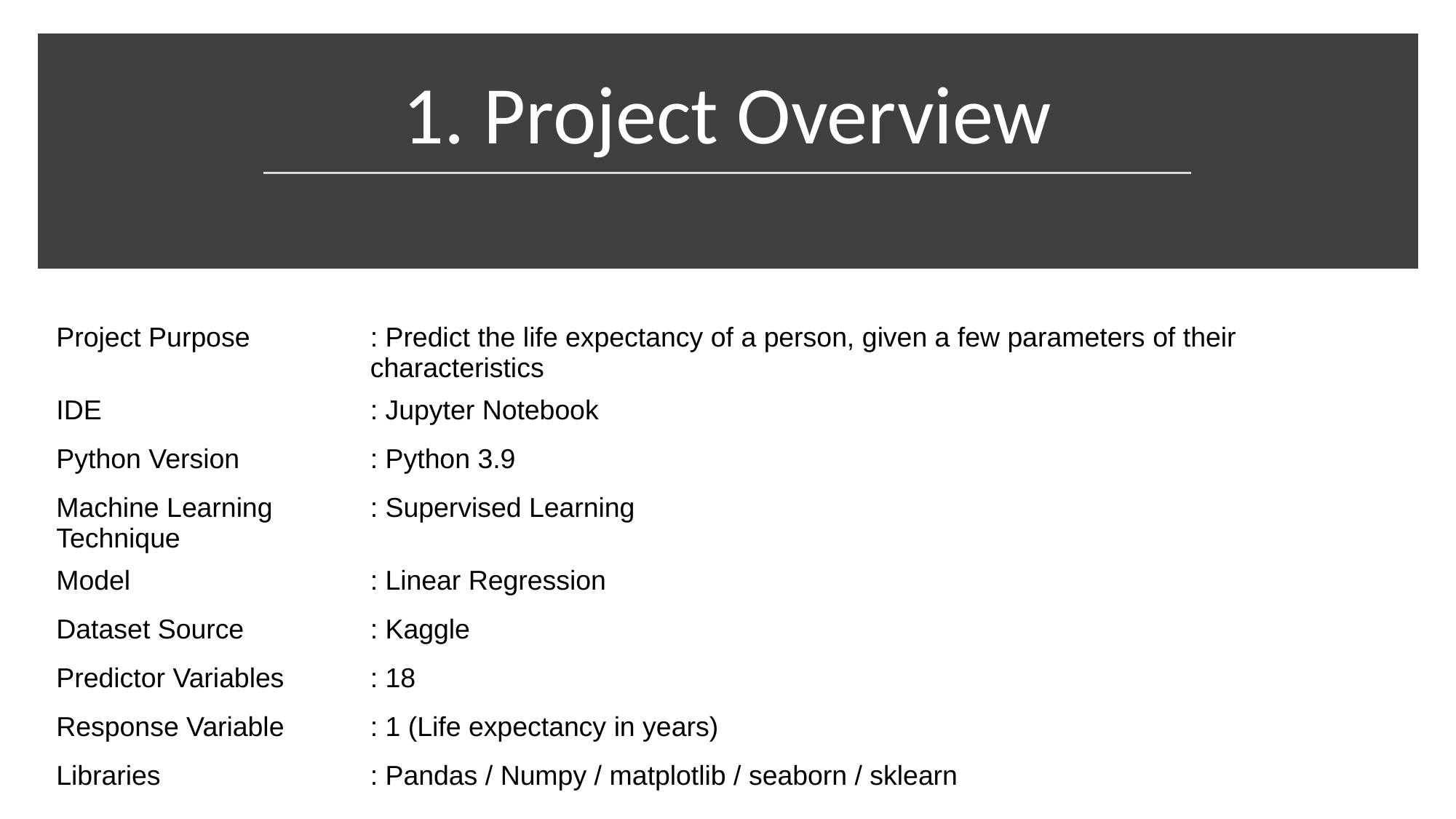

# 1. Project Overview
|  |  |
| --- | --- |
| Project Purpose | : Predict the life expectancy of a person, given a few parameters of their characteristics |
| IDE | : Jupyter Notebook |
| Python Version | : Python 3.9 |
| Machine Learning Technique | : Supervised Learning |
| Model | : Linear Regression |
| Dataset Source | : Kaggle |
| Predictor Variables | : 18 |
| Response Variable | : 1 (Life expectancy in years) |
| Libraries | : Pandas / Numpy / matplotlib / seaborn / sklearn |